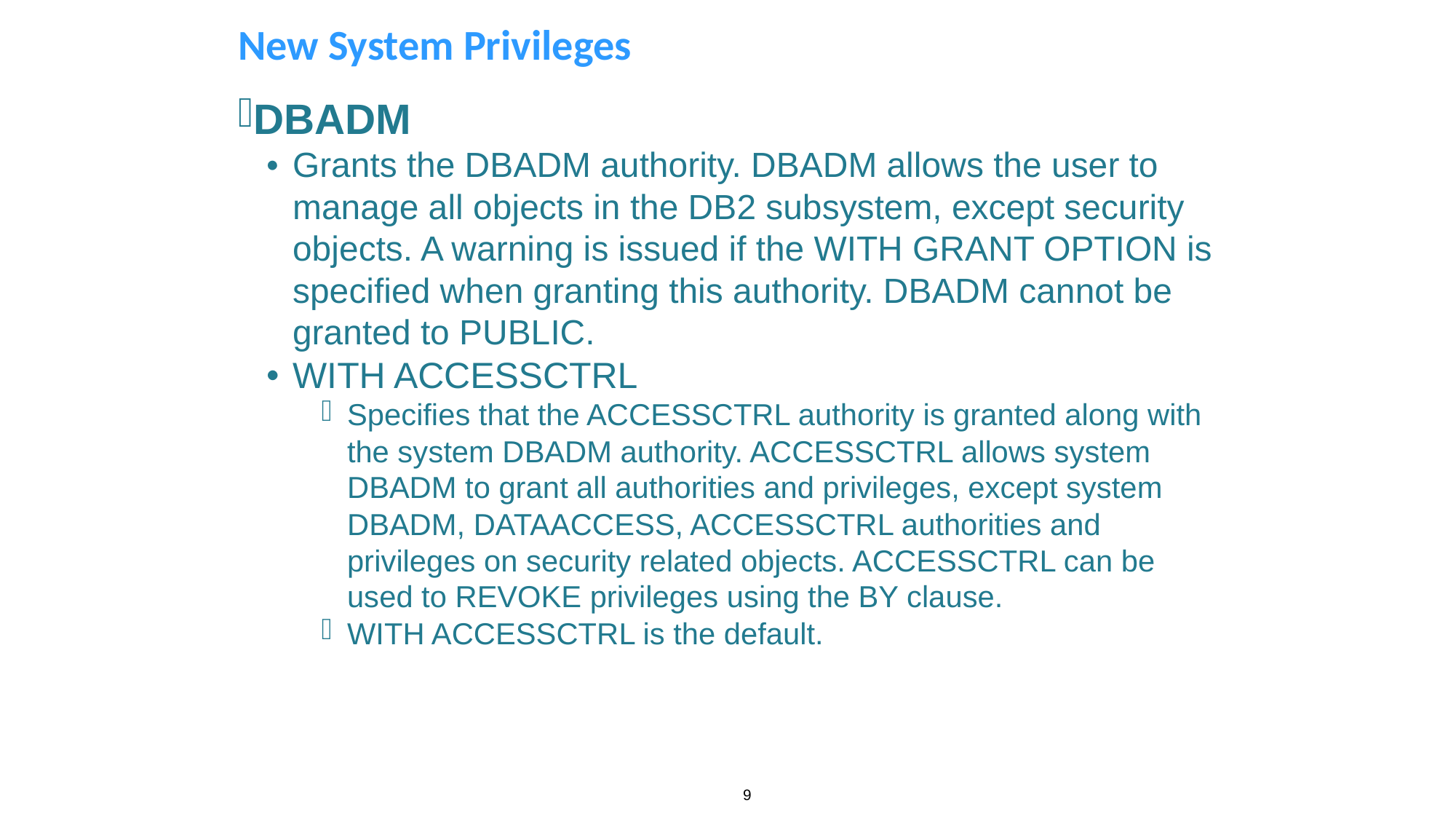

New System Privileges
DBADM
Grants the DBADM authority. DBADM allows the user to manage all objects in the DB2 subsystem, except security objects. A warning is issued if the WITH GRANT OPTION is specified when granting this authority. DBADM cannot be granted to PUBLIC.
WITH ACCESSCTRL
Specifies that the ACCESSCTRL authority is granted along with the system DBADM authority. ACCESSCTRL allows system DBADM to grant all authorities and privileges, except system DBADM, DATAACCESS, ACCESSCTRL authorities and privileges on security related objects. ACCESSCTRL can be used to REVOKE privileges using the BY clause.
WITH ACCESSCTRL is the default.

9